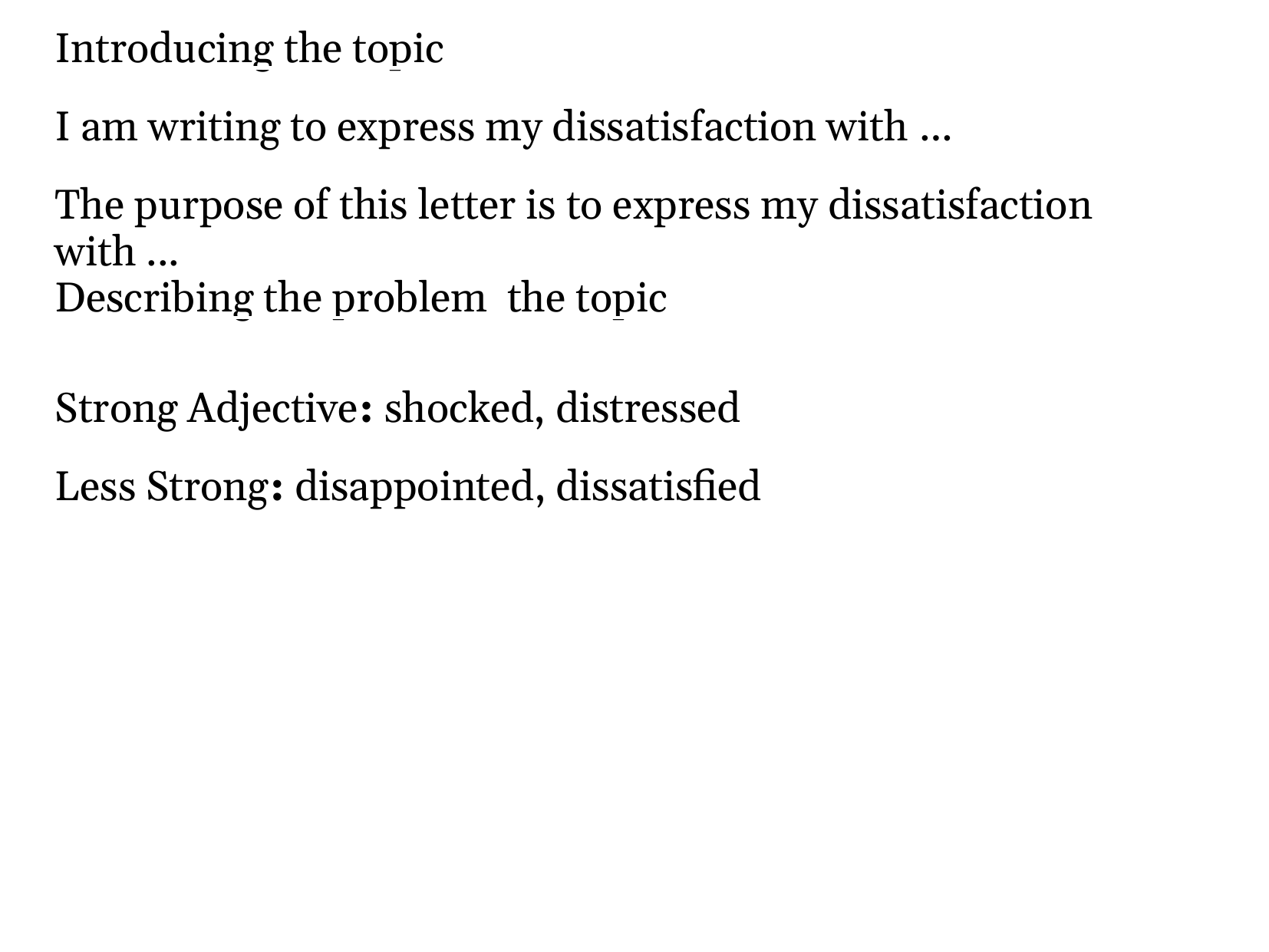

Introducing the topic

I am writing to express my dissatisfaction with …

The purpose of this letter is to express my dissatisfaction with ...
Describing the problem  the topic

Strong Adjective: shocked, distressed

Less Strong: disappointed, dissatisfied